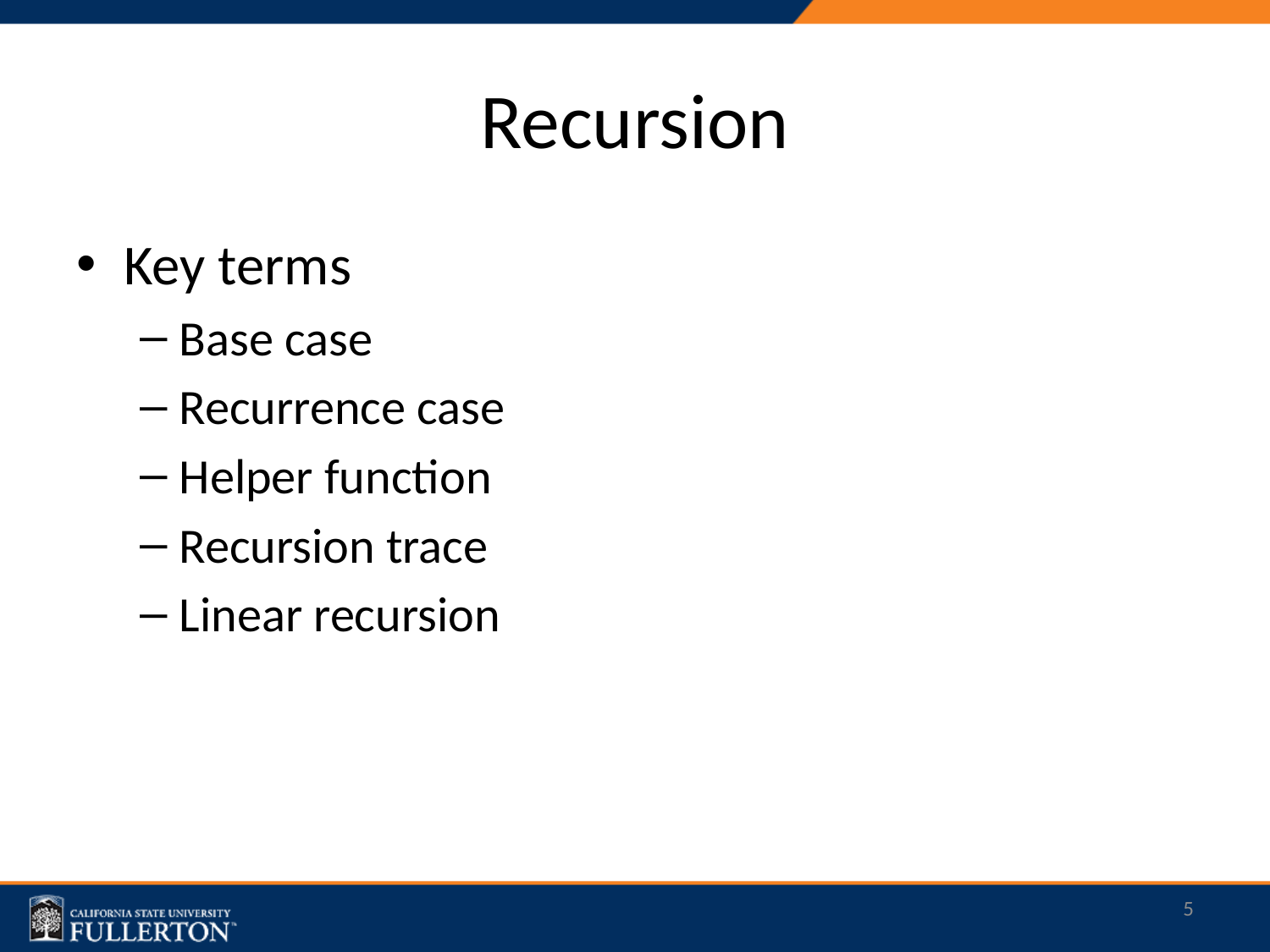

# Recursion
Key terms
Base case
Recurrence case
Helper function
Recursion trace
Linear recursion
5